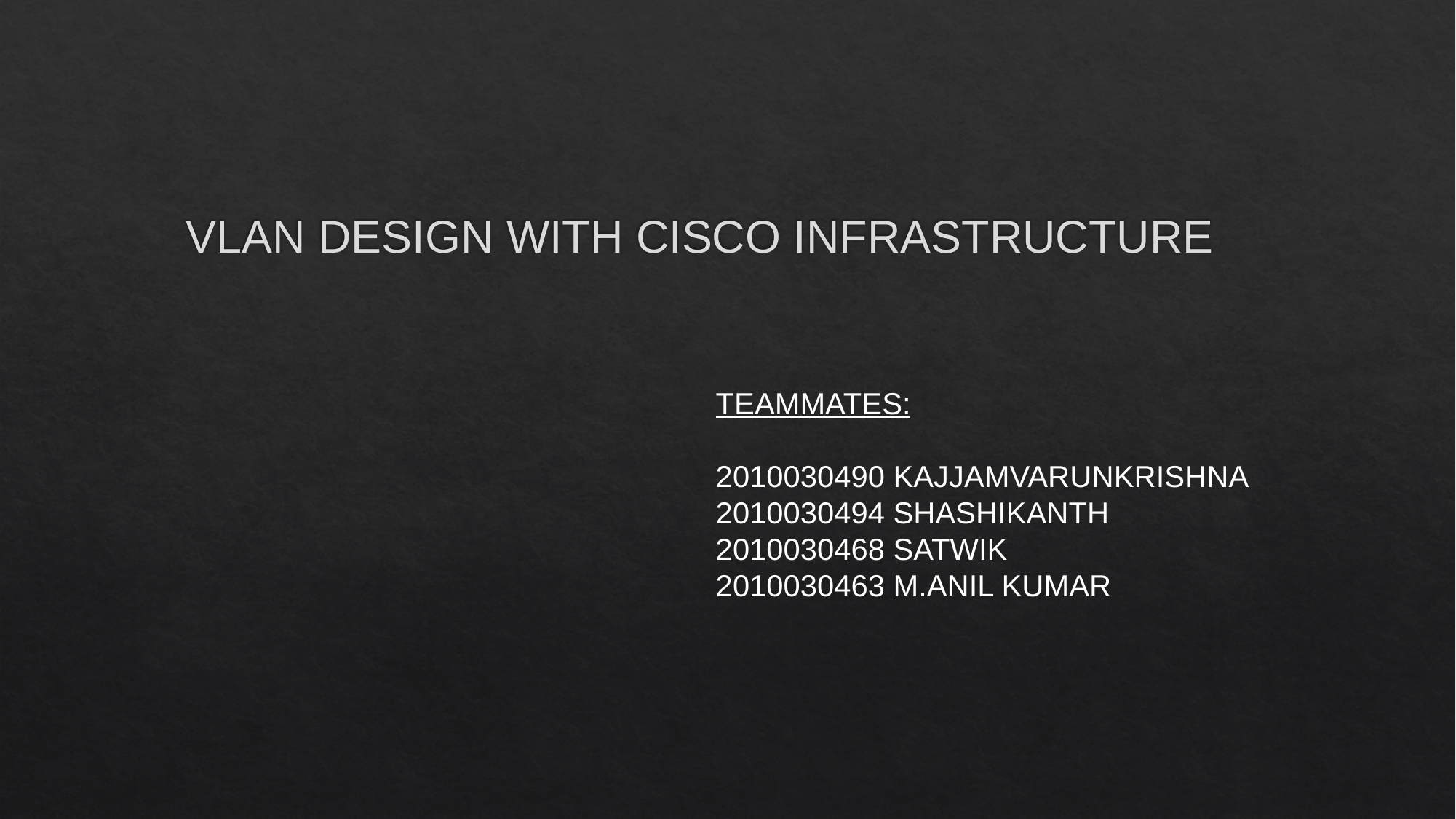

# VLAN DESIGN WITH CISCO INFRASTRUCTURE
TEAMMATES:

2010030490 KAJJAMVARUNKRISHNA
2010030494 SHASHIKANTH
2010030468 SATWIK
2010030463 M.ANIL KUMAR